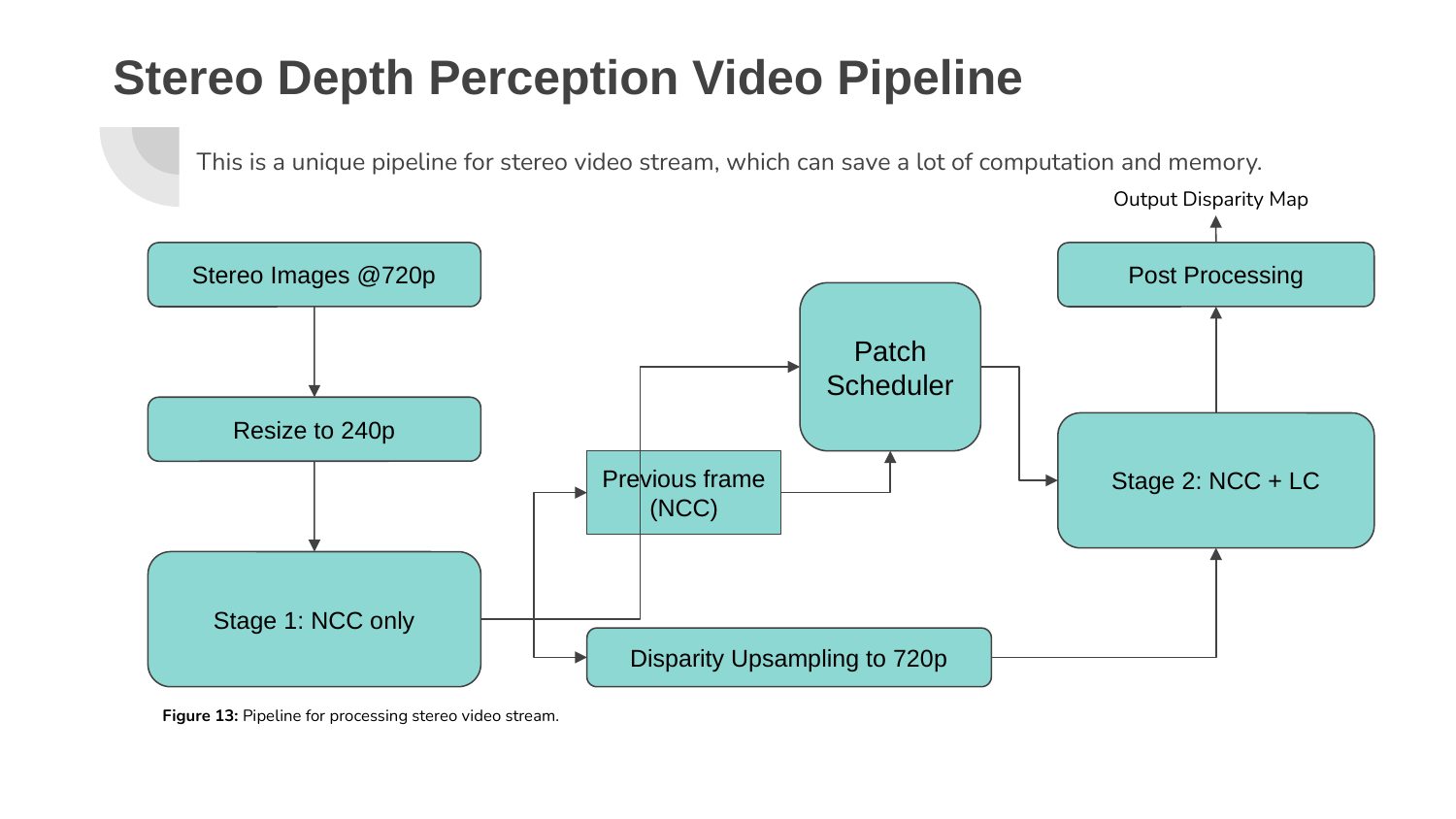

# Stereo Depth Perception Video Pipeline
This is a unique pipeline for stereo video stream, which can save a lot of computation and memory.
Output Disparity Map
Stereo Images @720p
Post Processing
Patch
Scheduler
Resize to 240p
Stage 2: NCC + LC
Previous frame (NCC)
Stage 1: NCC only
Disparity Upsampling to 720p
Figure 13: Pipeline for processing stereo video stream.